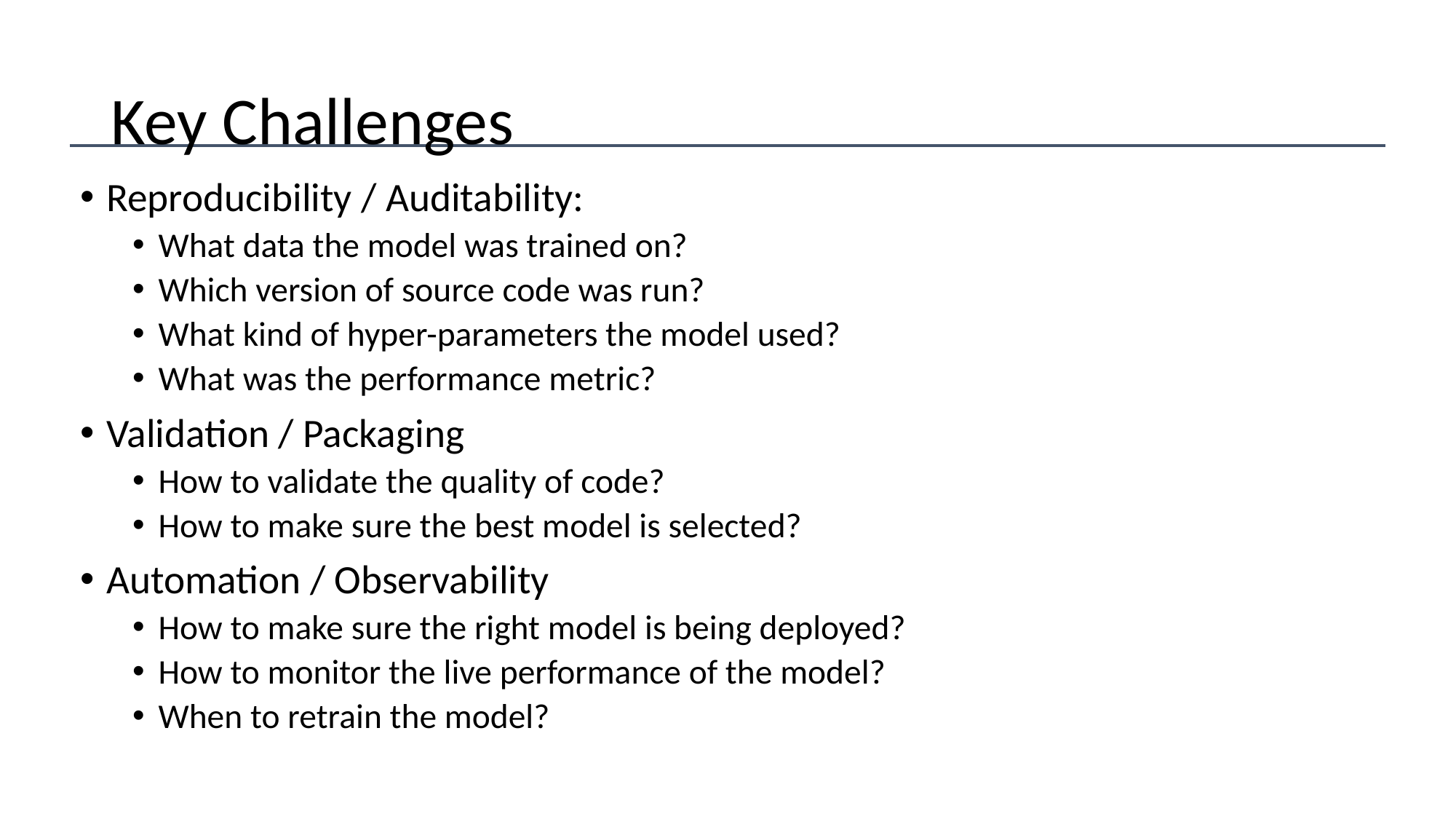

# Key Challenges
Reproducibility / Auditability:
What data the model was trained on?
Which version of source code was run?
What kind of hyper-parameters the model used?
What was the performance metric?
Validation / Packaging
How to validate the quality of code?
How to make sure the best model is selected?
Automation / Observability
How to make sure the right model is being deployed?
How to monitor the live performance of the model?
When to retrain the model?